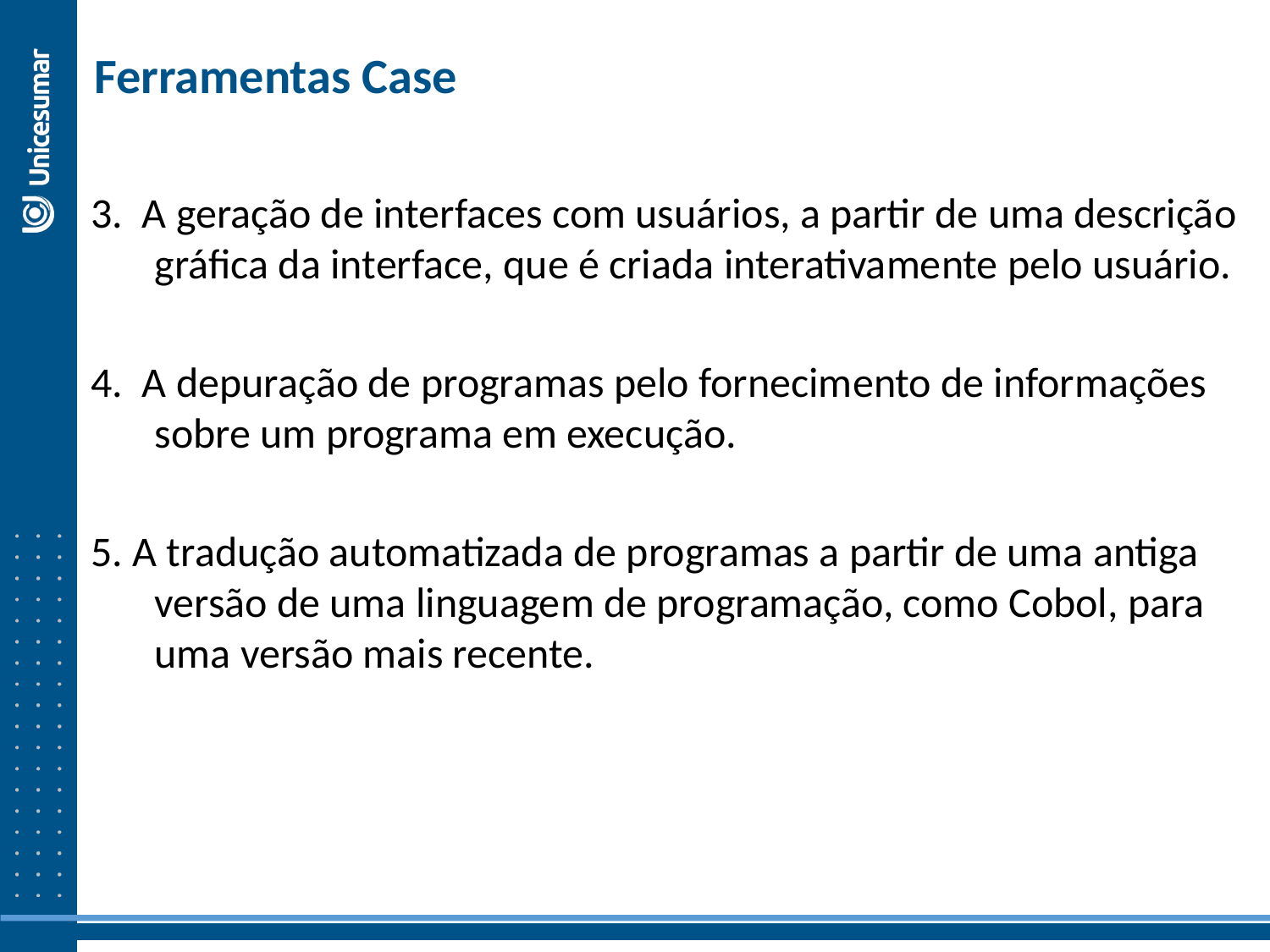

Ferramentas Case
3.  A geração de interfaces com usuários, a partir de uma descrição gráfica da interface, que é criada interativamente pelo usuário.

4.  A depuração de programas pelo fornecimento de informações sobre um programa em execução.

5. A tradução automatizada de programas a partir de uma antiga versão de uma linguagem de programação, como Cobol, para uma versão mais recente.